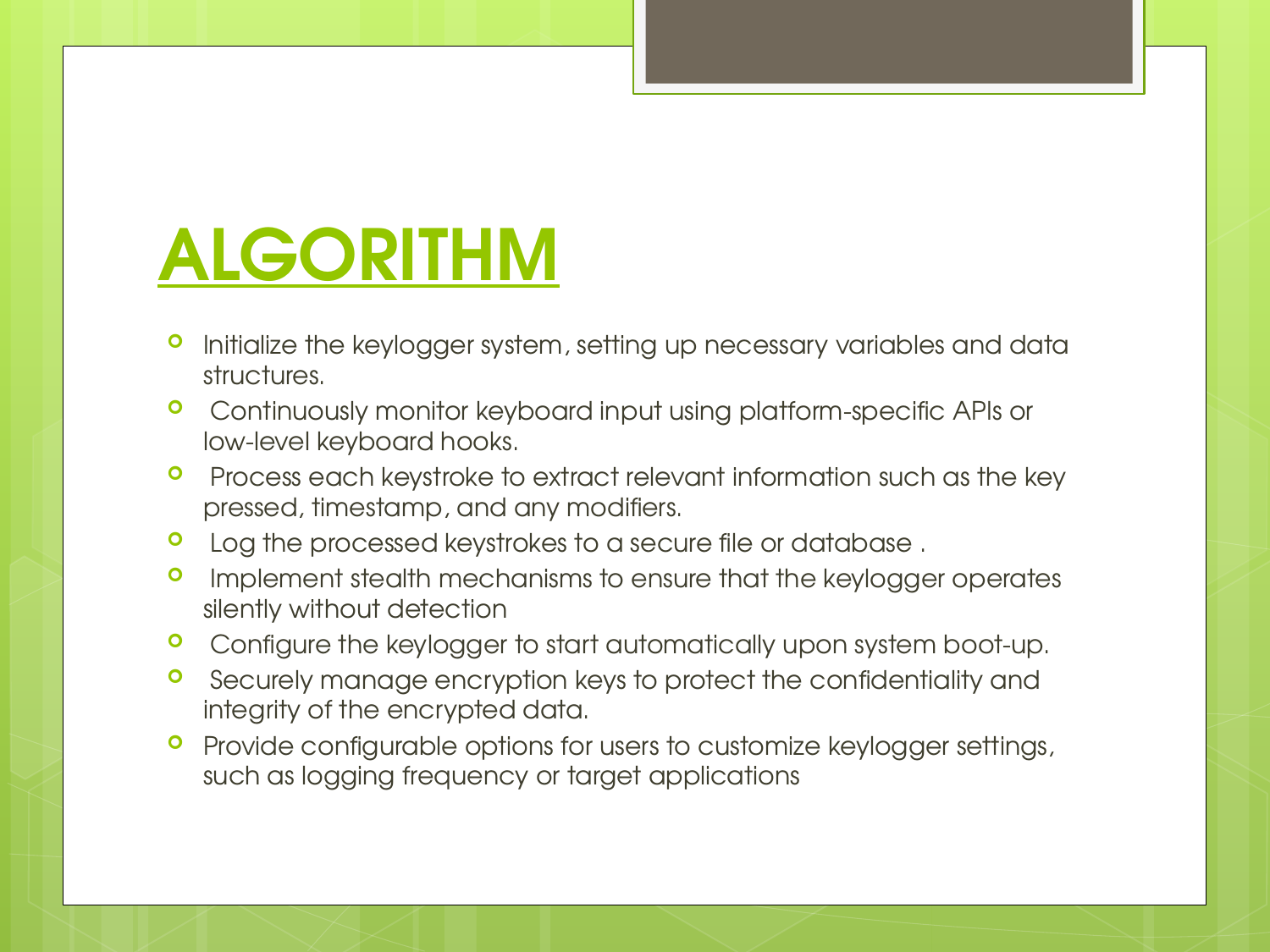

# ALGORITHM
Initialize the keylogger system, setting up necessary variables and data structures.
 Continuously monitor keyboard input using platform-specific APIs or low-level keyboard hooks.
 Process each keystroke to extract relevant information such as the key pressed, timestamp, and any modifiers.
 Log the processed keystrokes to a secure file or database .
 Implement stealth mechanisms to ensure that the keylogger operates silently without detection
 Configure the keylogger to start automatically upon system boot-up.
 Securely manage encryption keys to protect the confidentiality and integrity of the encrypted data.
Provide configurable options for users to customize keylogger settings, such as logging frequency or target applications